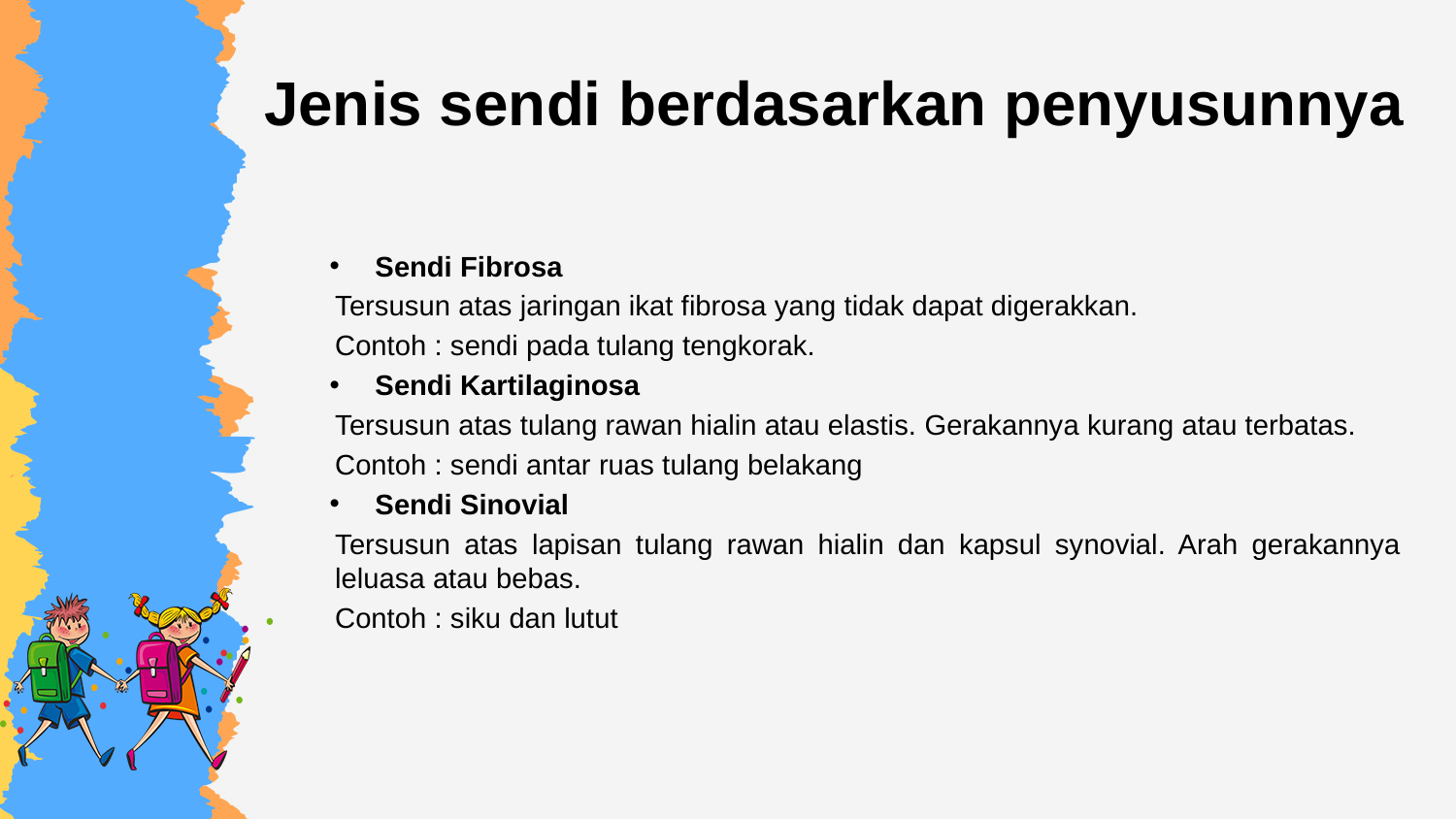

# Jenis sendi berdasarkan penyusunnya
Sendi Fibrosa
Tersusun atas jaringan ikat fibrosa yang tidak dapat digerakkan.
Contoh : sendi pada tulang tengkorak.
Sendi Kartilaginosa
Tersusun atas tulang rawan hialin atau elastis. Gerakannya kurang atau terbatas.
Contoh : sendi antar ruas tulang belakang
Sendi Sinovial
Tersusun atas lapisan tulang rawan hialin dan kapsul synovial. Arah gerakannya leluasa atau bebas.
Contoh : siku dan lutut